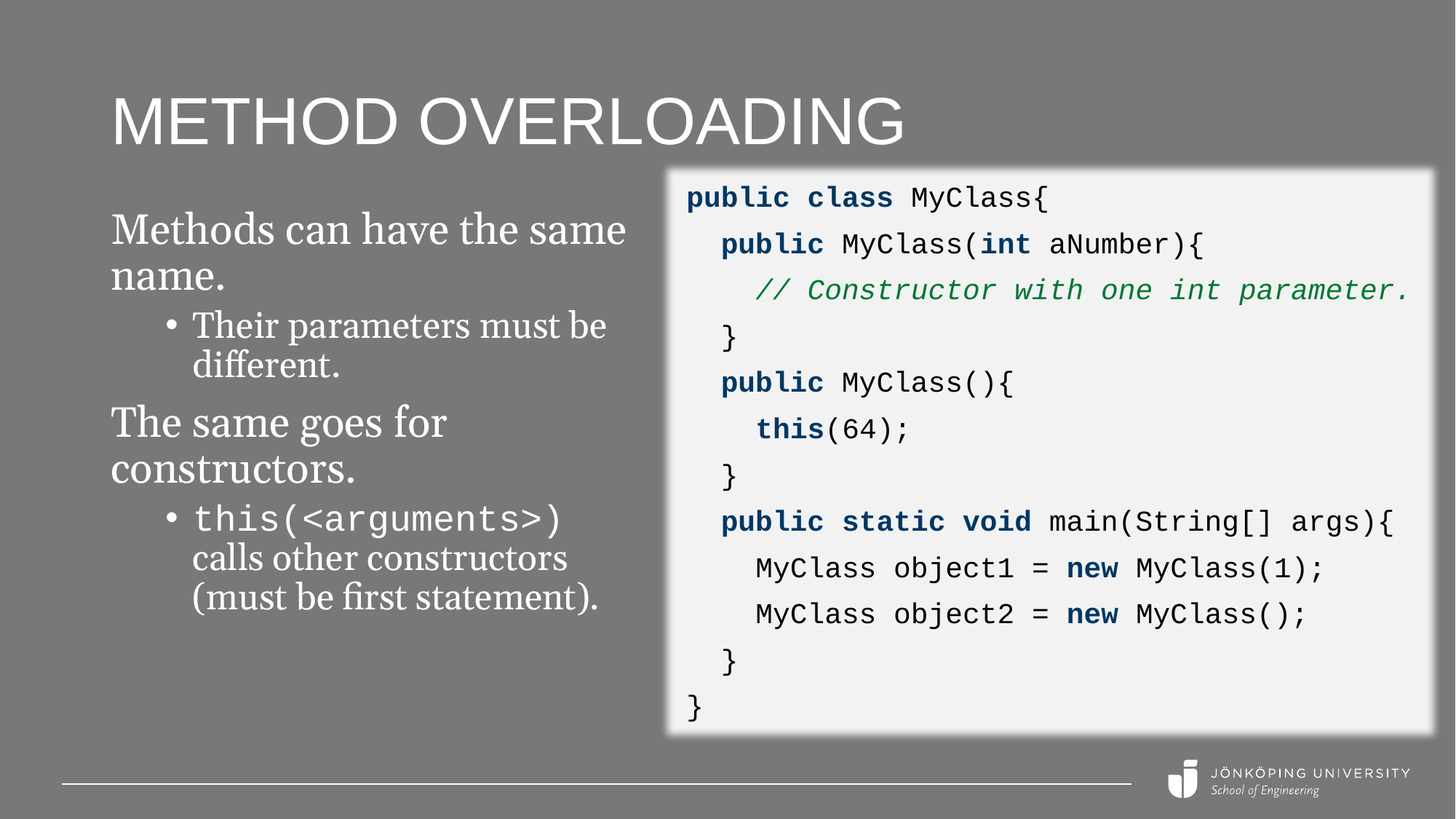

# Method overloading
public class MyClass{
  public MyClass(int aNumber){
    // Constructor with one int parameter.
  }
  public MyClass(){
    this(64);
  }
  public static void main(String[] args){
    MyClass object1 = new MyClass(1);
    MyClass object2 = new MyClass();
  }
}
Methods can have the same name.
Their parameters must be different.
The same goes for constructors.
this(<arguments>) calls other constructors (must be first statement).